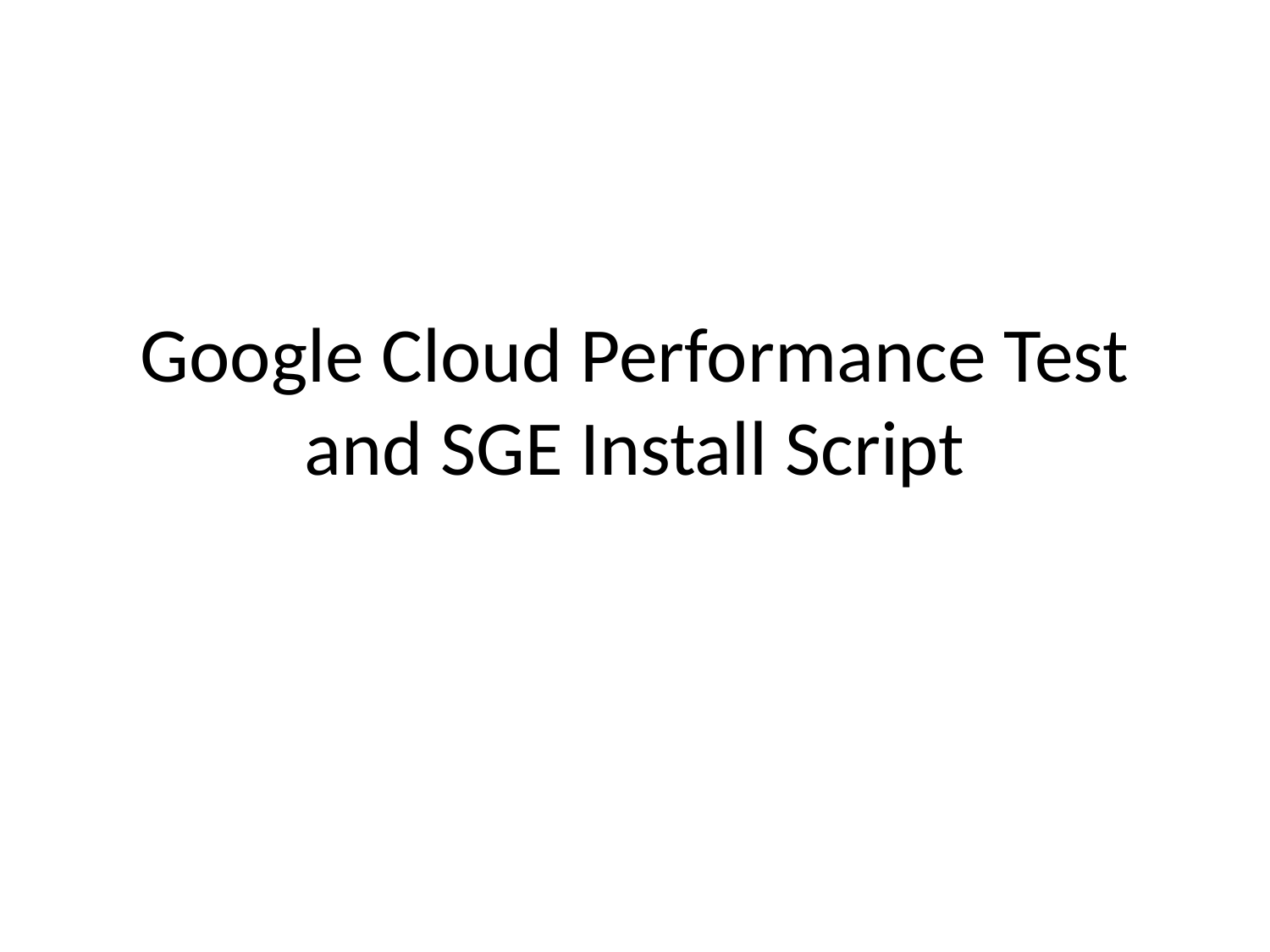

# Google Cloud Performance Test and SGE Install Script